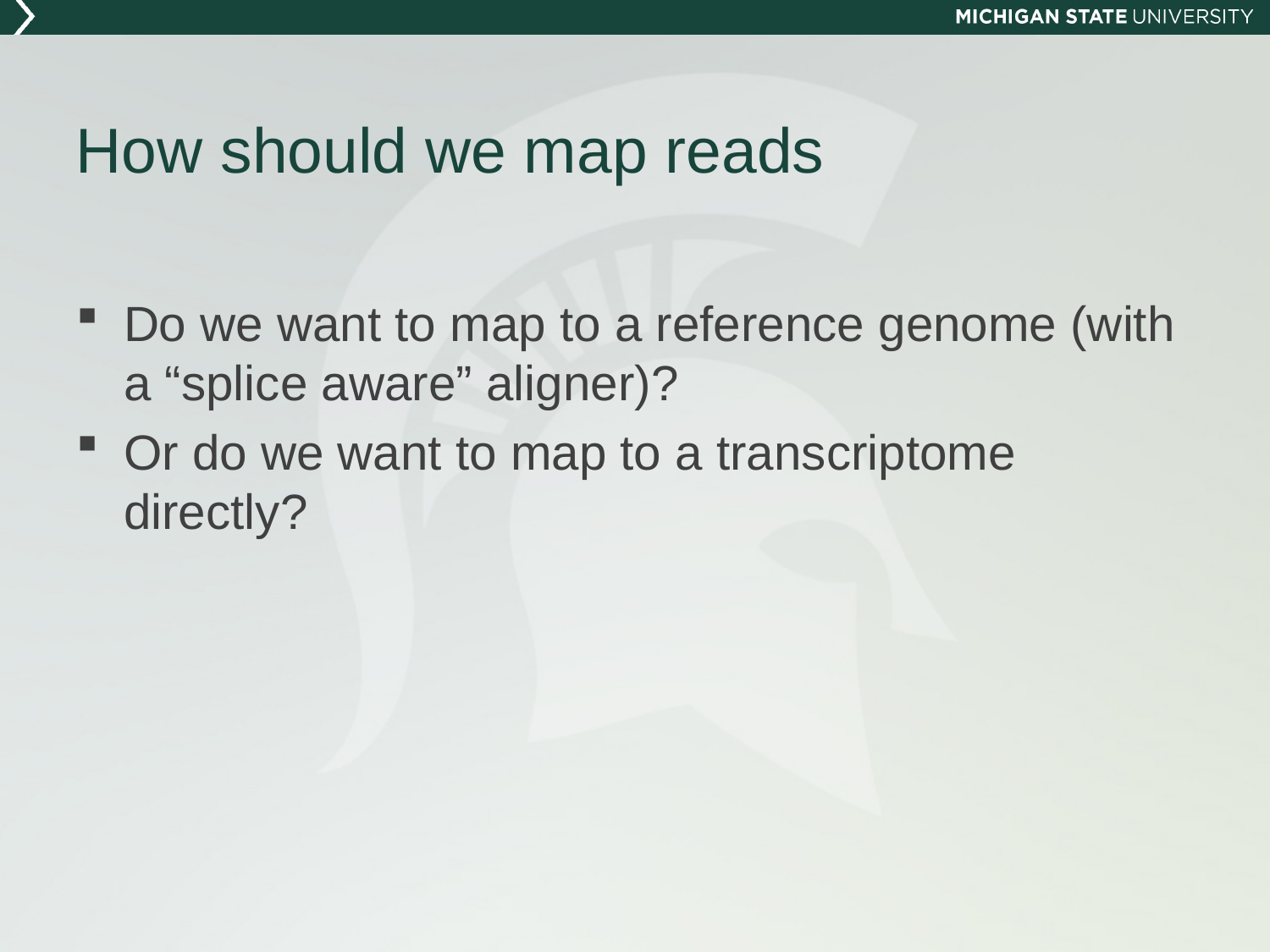

# How should we map reads
Do we want to map to a reference genome (with a “splice aware” aligner)?
Or do we want to map to a transcriptome directly?